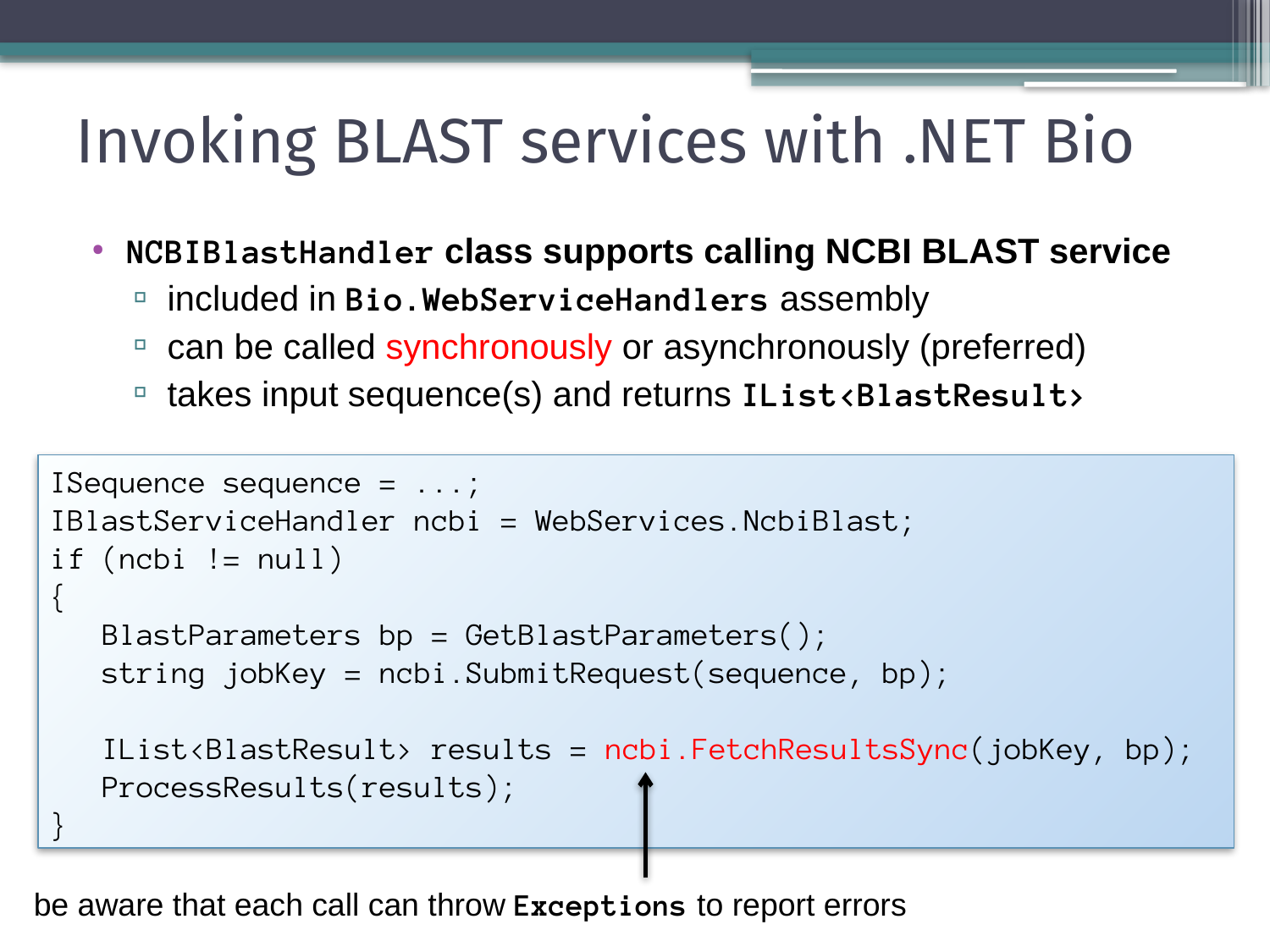

# Invoking BLAST services with .NET Bio
NCBIBlastHandler class supports calling NCBI BLAST service
included in Bio.WebServiceHandlers assembly
can be called synchronously or asynchronously (preferred)
takes input sequence(s) and returns IList<BlastResult>
ISequence sequence = ...;
IBlastServiceHandler ncbi = WebServices.NcbiBlast;
if (ncbi != null)
{
   BlastParameters bp = GetBlastParameters();
   string jobKey = ncbi.SubmitRequest(sequence, bp);

   IList<BlastResult> results = ncbi.FetchResultsSync(jobKey, bp);
   ProcessResults(results);
}
be aware that each call can throw Exceptions to report errors